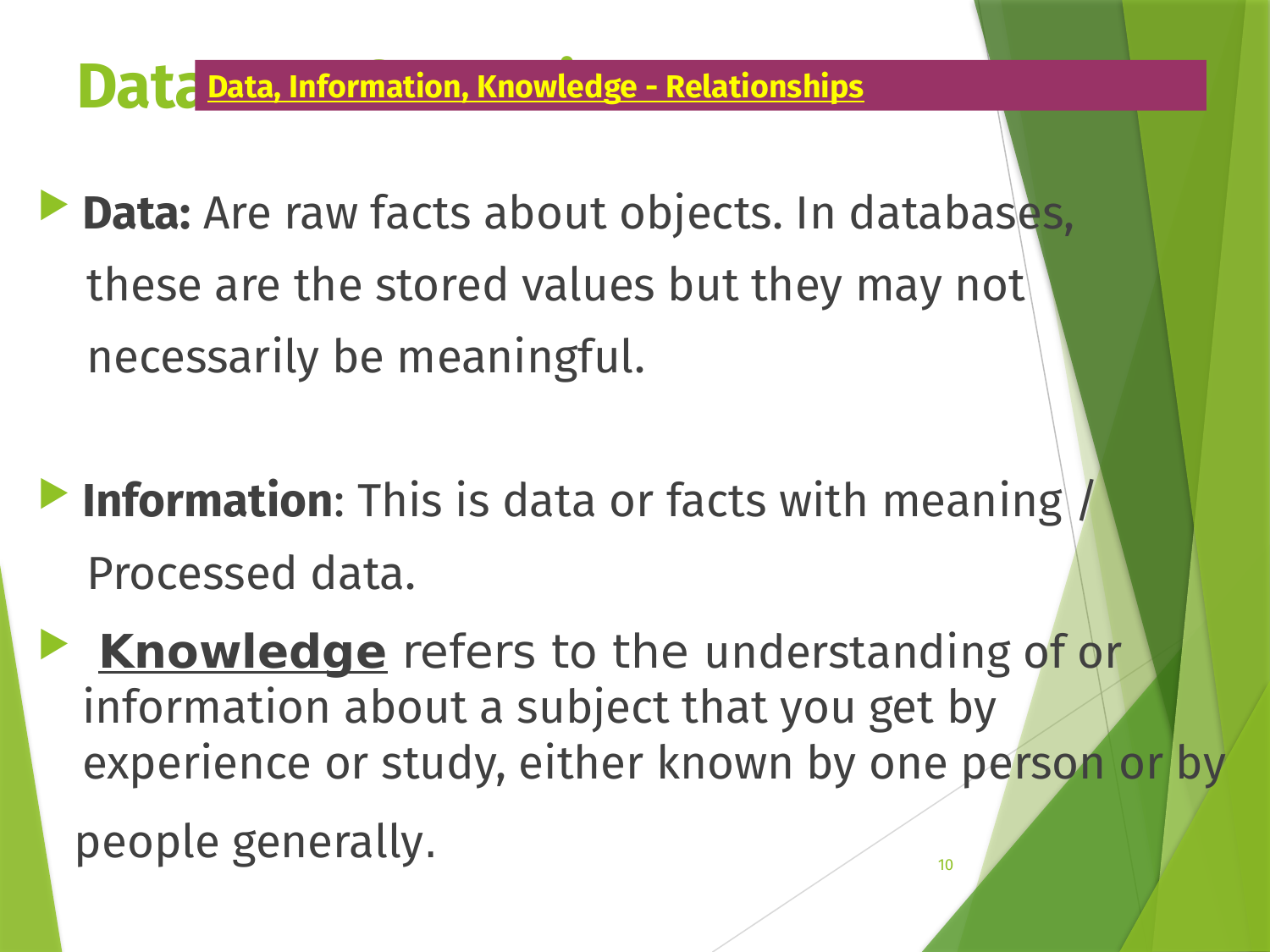

# Data Vs Information
Data, Information, Knowledge - Relationships
Data: Are raw facts about objects. In databases,
    these are the stored values but they may not
    necessarily be meaningful.

Information: This is data or facts with meaning /
    Processed data.
 Knowledge refers to the understanding of or information about a subject that you get by experience or study, either known by one person or by
   people generally.
10